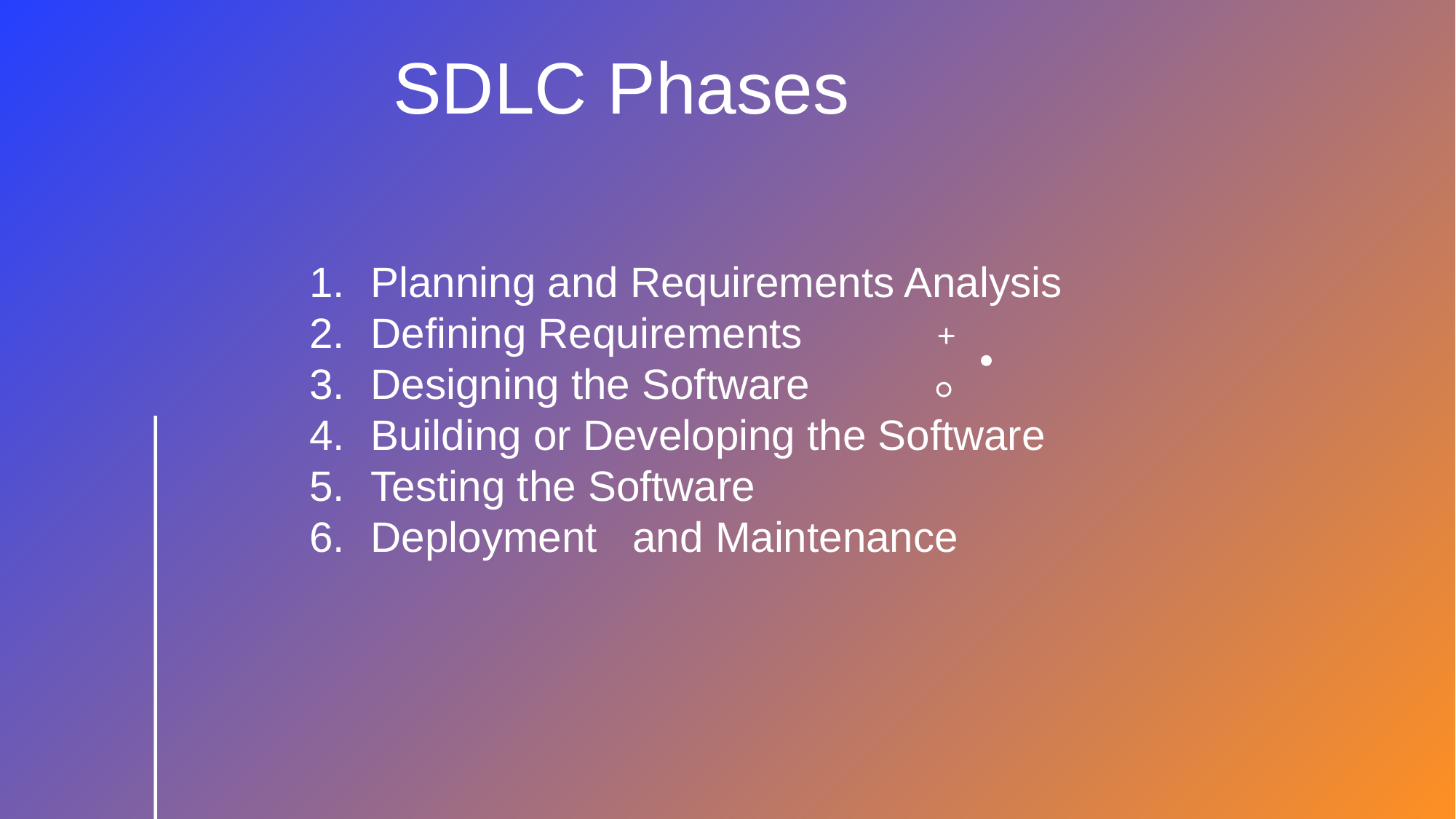

SDLC Phases
Planning and Requirements Analysis
Defining Requirements
Designing the Software
Building or Developing the Software
Testing the Software
Deployment   and Maintenance